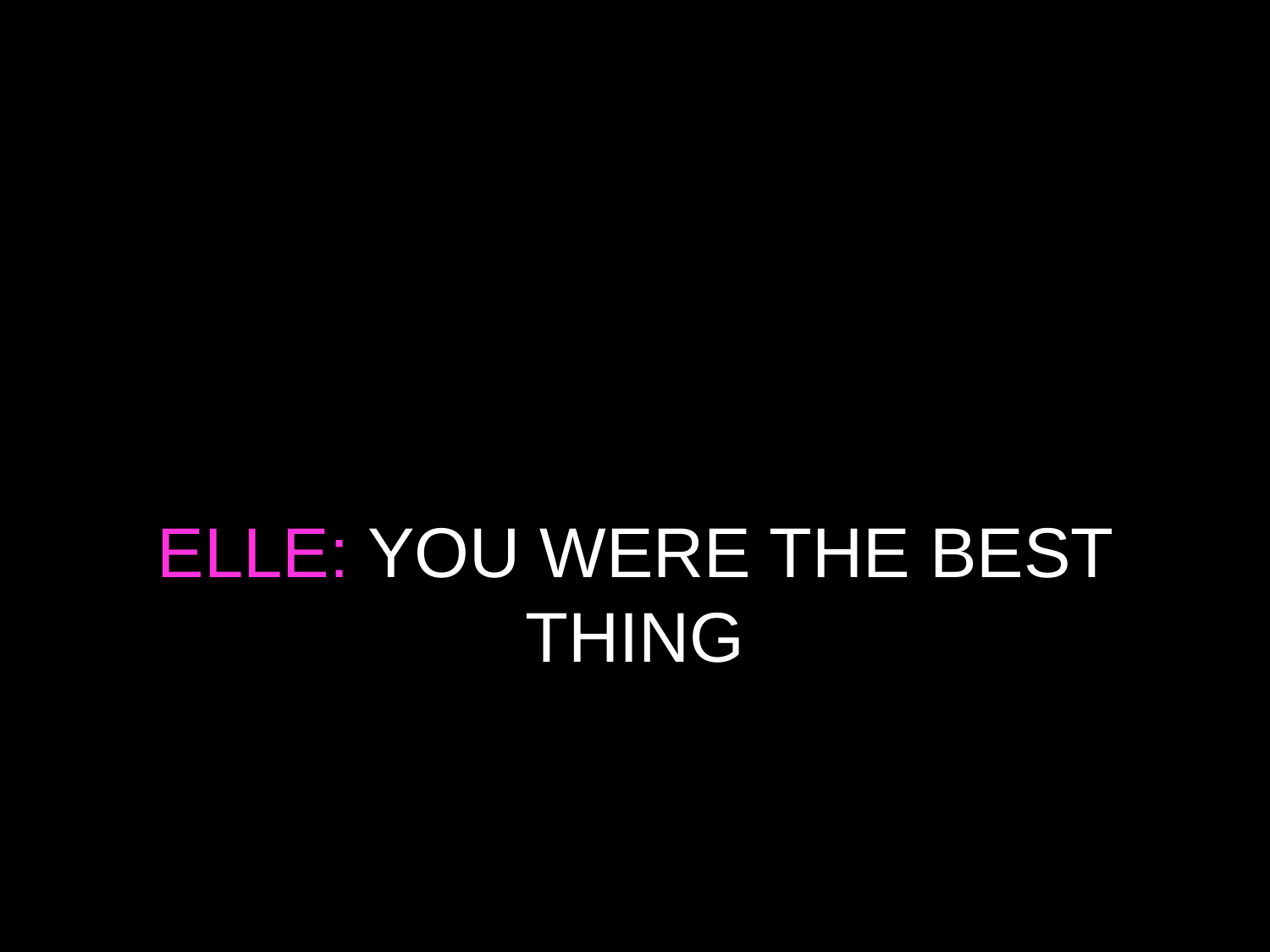

# ELLE: YOU WERE THE BEST THING